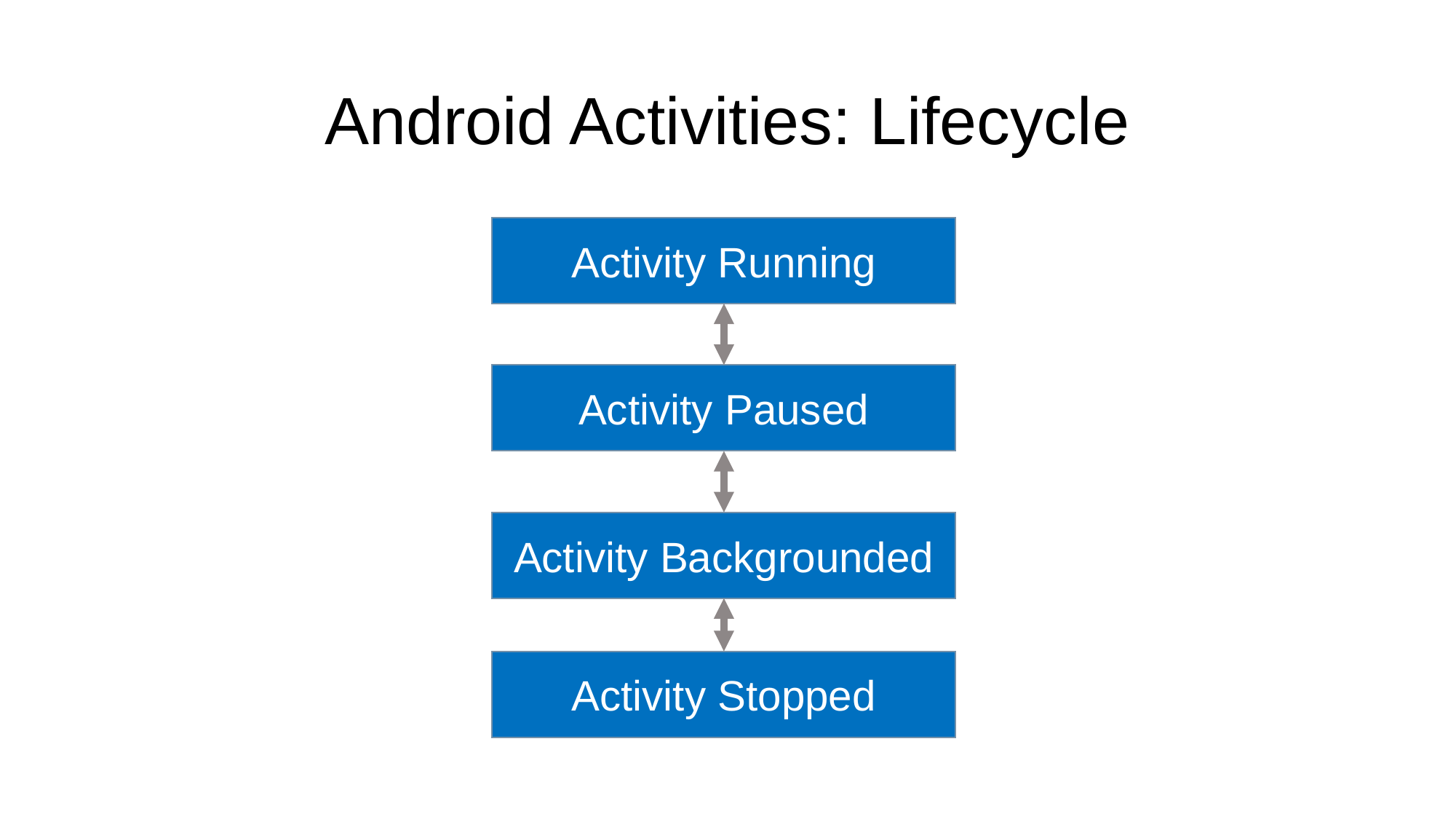

# Android Activities: Lifecycle

Activity Running

Activity Paused

Activity Backgrounded

Activity Stopped